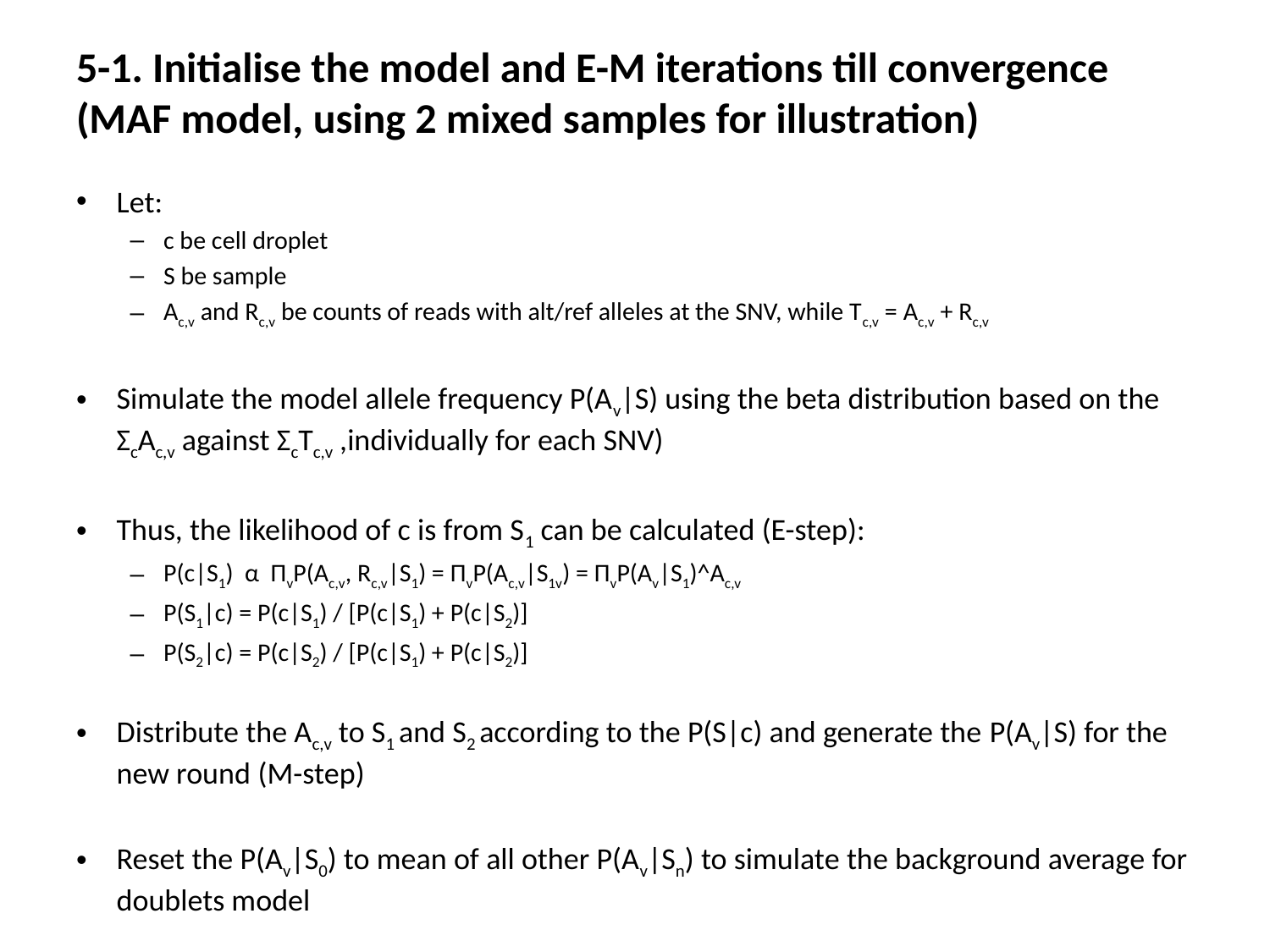

# 5-1. Initialise the model and E-M iterations till convergence (MAF model, using 2 mixed samples for illustration)
Let:
c be cell droplet
S be sample
Ac,v and Rc,v be counts of reads with alt/ref alleles at the SNV, while Tc,v = Ac,v + Rc,v

Simulate the model allele frequency P(Av|S) using the beta distribution based on the ΣcAc,v against ΣcTc,v ,individually for each SNV)

Thus, the likelihood of c is from S1 can be calculated (E-step):
P(c|S1)  α  ΠvP(Ac,v, Rc,v|S1) = ΠvP(Ac,v|S1v) = ΠvP(Av|S1)^Ac,v
P(S1|c) = P(c|S1) / [P(c|S1) + P(c|S2)]
P(S2|c) = P(c|S2) / [P(c|S1) + P(c|S2)]

Distribute the Ac,v to S1 and S2 according to the P(S|c) and generate the P(Av|S) for the new round (M-step)

Reset the P(Av|S0) to mean of all other P(Av|Sn) to simulate the background average for doublets model